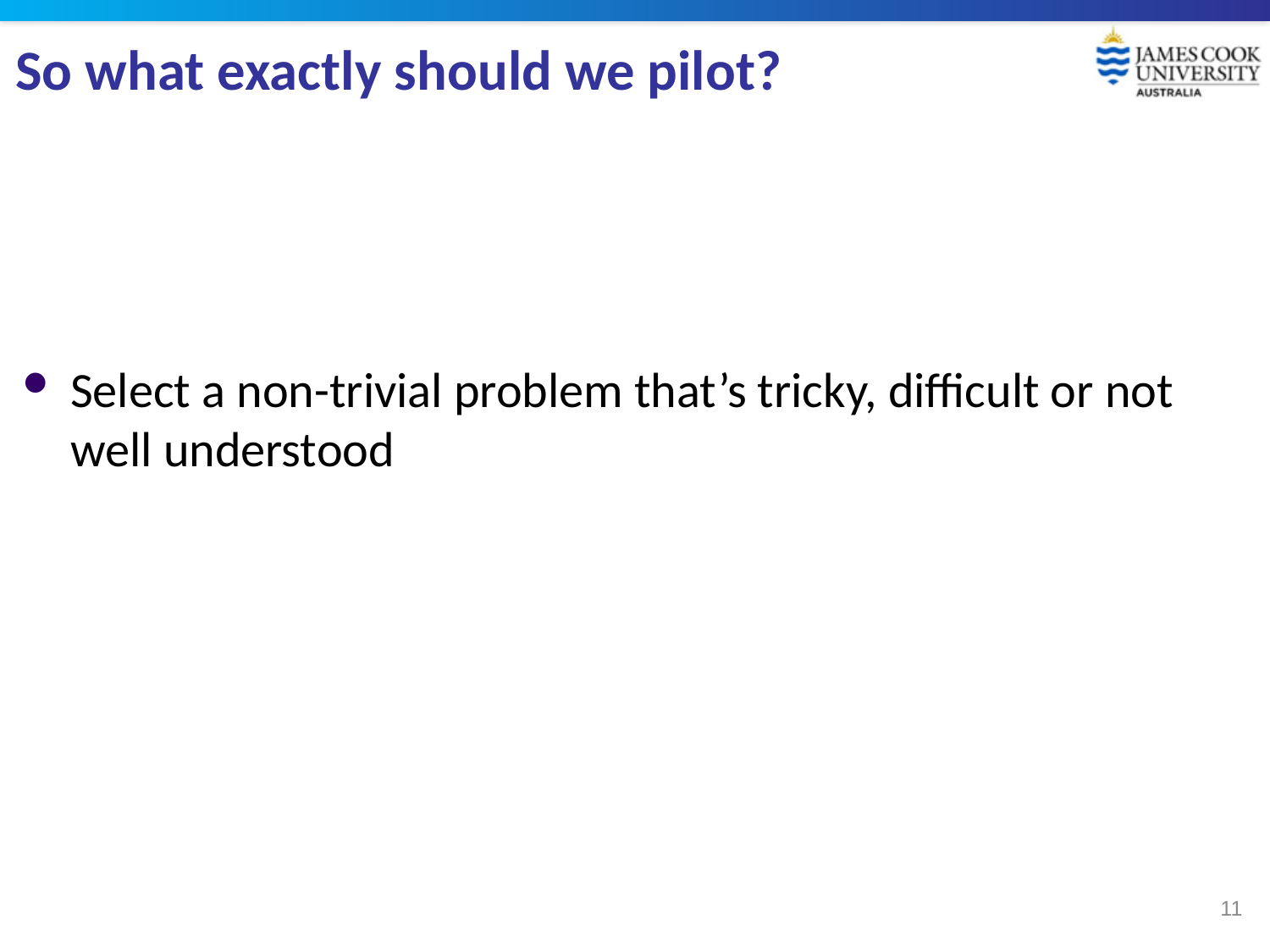

# So what exactly should we pilot?
Select a non-trivial problem that’s tricky, difficult or not well understood
11